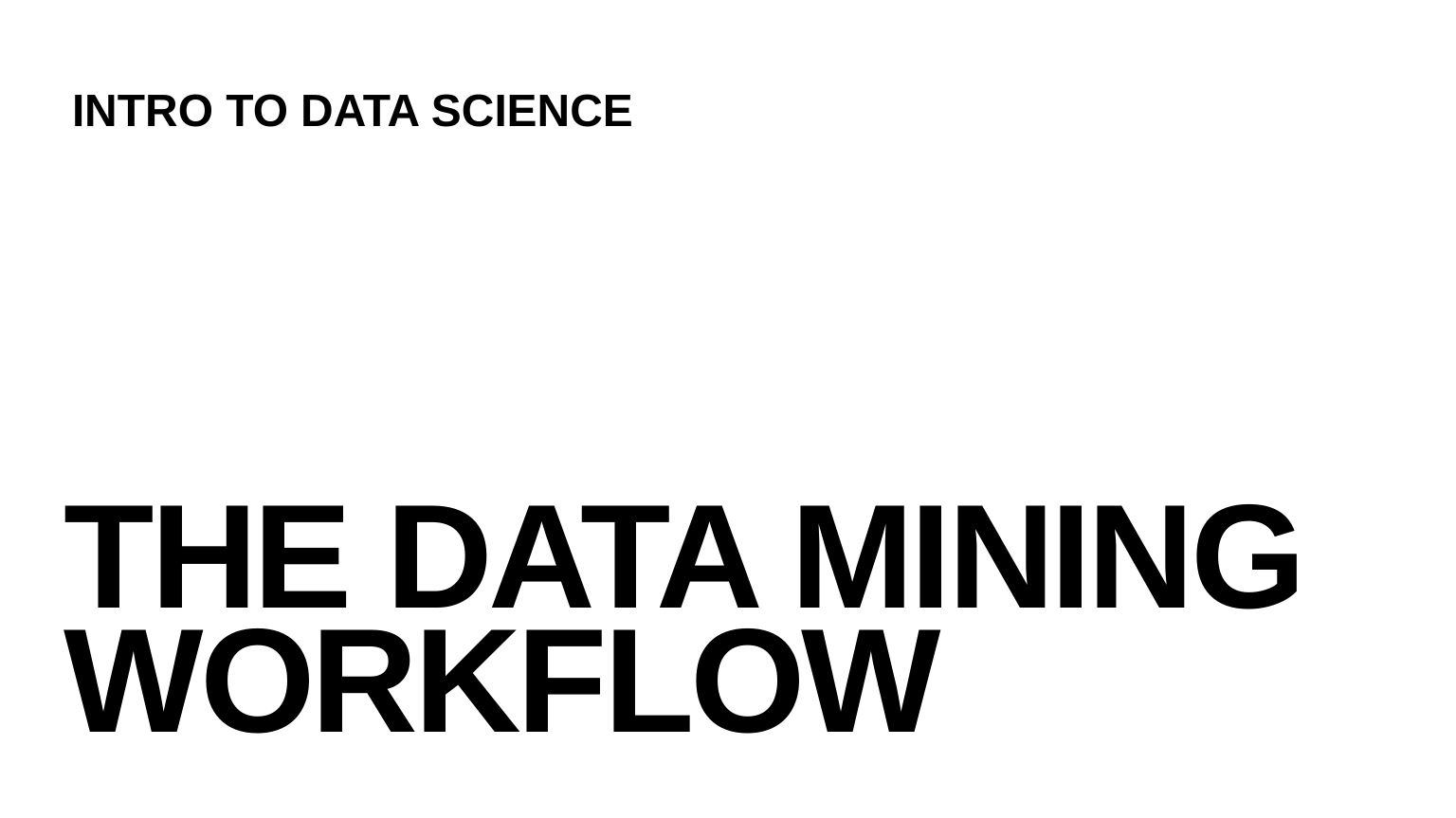

INTRO TO DATA SCIENCE
# the data Mining workflow